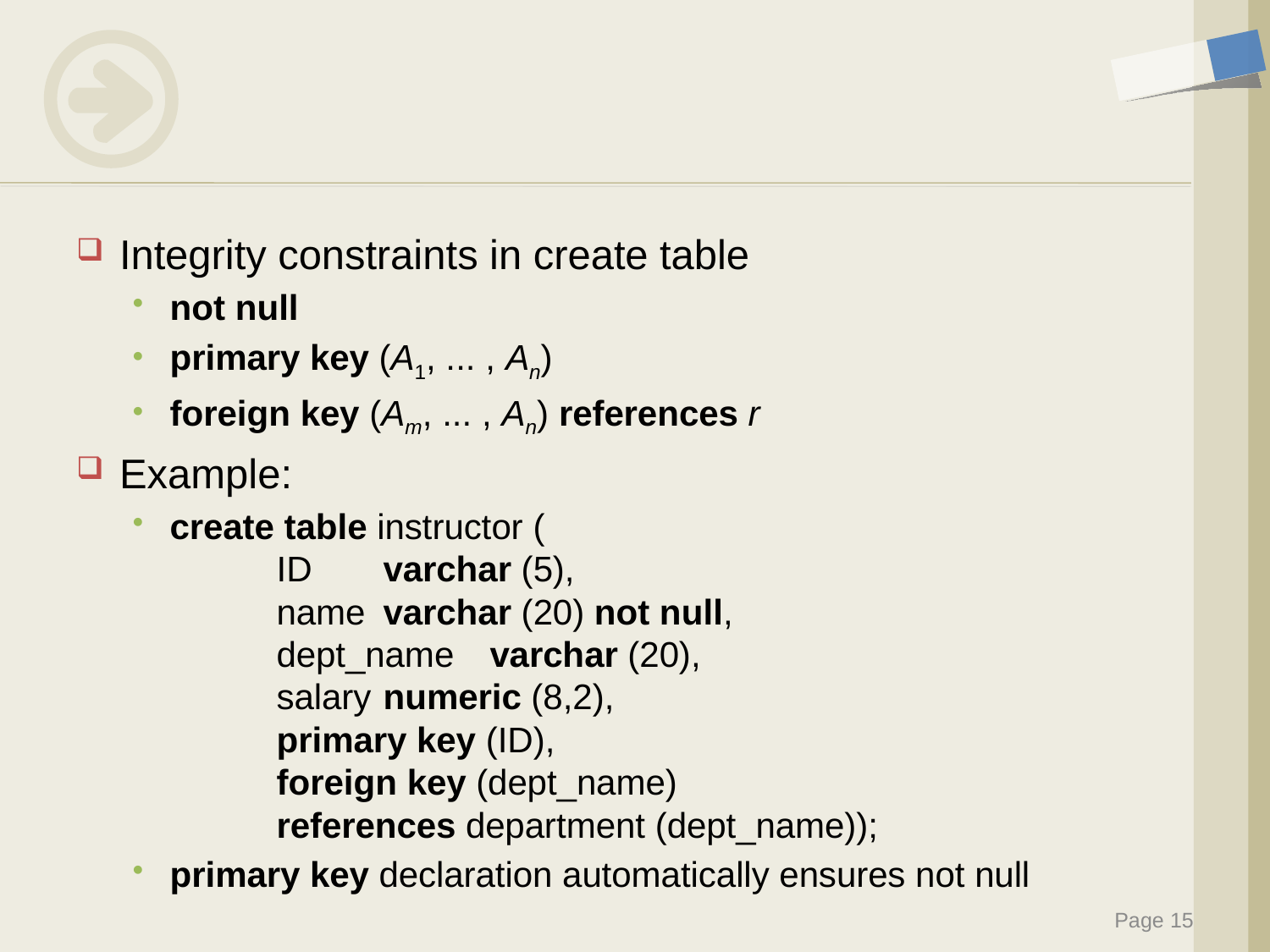

#
Integrity constraints in create table
not null
primary key (A1, ... , An)
foreign key (Am, ... , An) references r
Example:
create table instructor (
	ID		varchar (5),
	name		varchar (20) not null,
	dept_name	varchar (20),
	salary		numeric (8,2),
	primary key (ID),
	foreign key (dept_name)
			references department (dept_name));
primary key declaration automatically ensures not null

Page 15